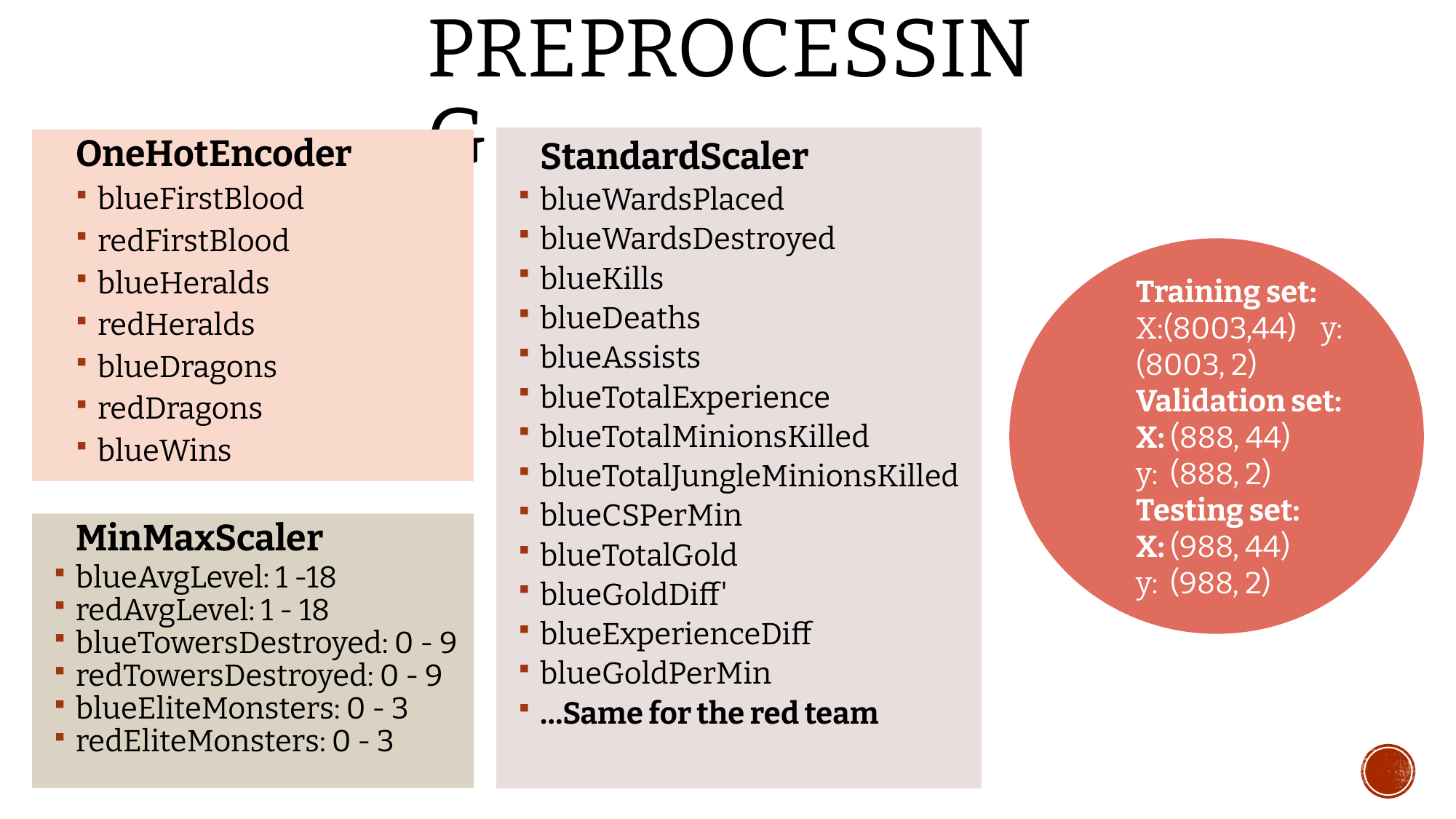

# Data preprocessing
StandardScaler
blueWardsPlaced
blueWardsDestroyed
blueKills
blueDeaths
blueAssists
blueTotalExperience
blueTotalMinionsKilled
blueTotalJungleMinionsKilled
blueCSPerMin
blueTotalGold
blueGoldDiff'
blueExperienceDiff
blueGoldPerMin
…Same for the red team
OneHotEncoder
blueFirstBlood
redFirstBlood
blueHeralds
redHeralds
blueDragons
redDragons
blueWins
Training set:
X:(8003,44)    y:(8003, 2)
Validation set:
X: (888, 44)
y:  (888, 2)
Testing set:
X: (988, 44)
y:  (988, 2)
MinMaxScaler
blueAvgLevel: 1 -18
redAvgLevel: 1 - 18
blueTowersDestroyed: 0 - 9
redTowersDestroyed: 0 - 9
blueEliteMonsters: 0 - 3
redEliteMonsters: 0 - 3